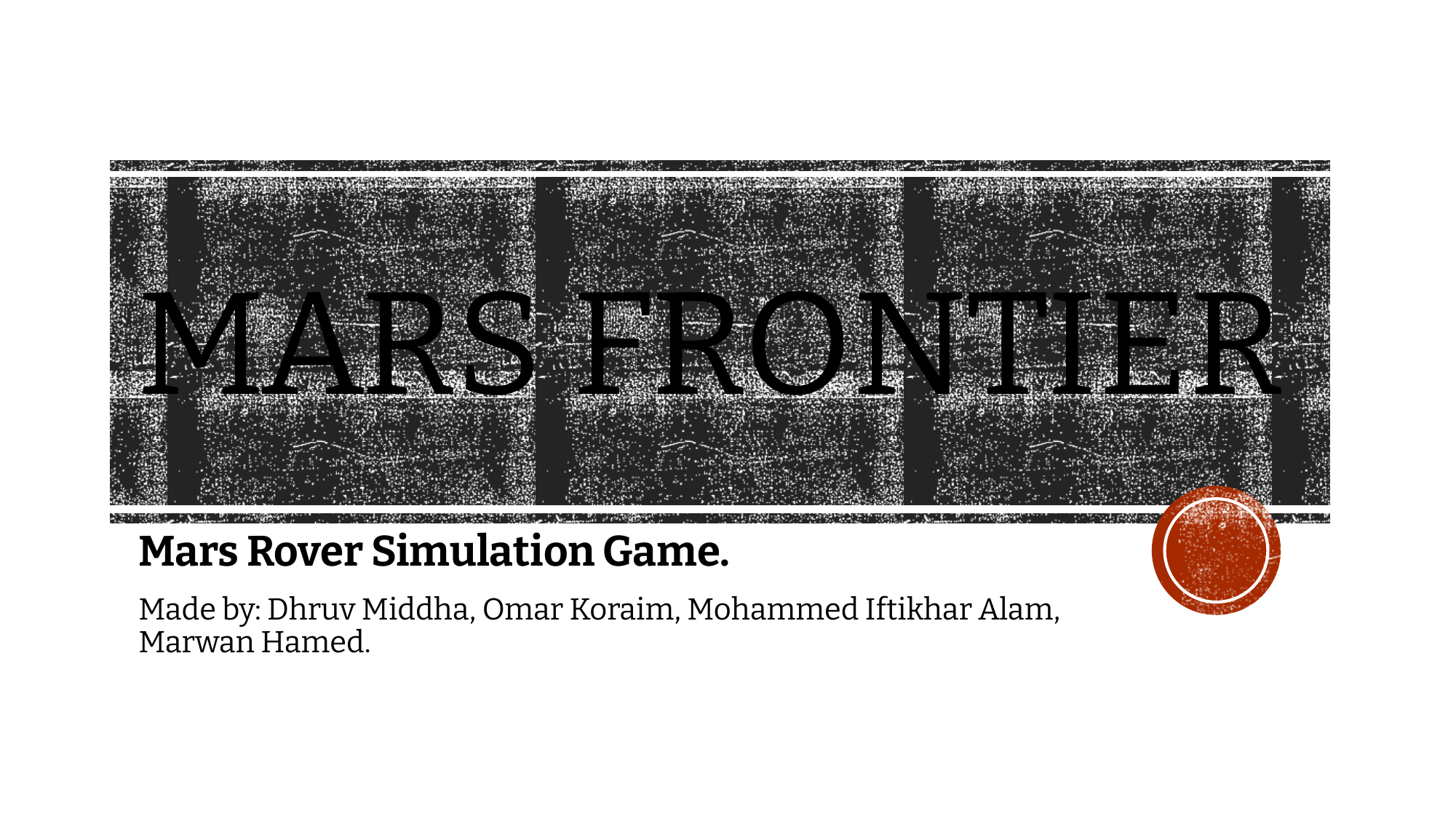

# Mars frontier
Mars Rover Simulation Game.
Made by: Dhruv Middha, Omar Koraim, Mohammed Iftikhar Alam, Marwan Hamed.